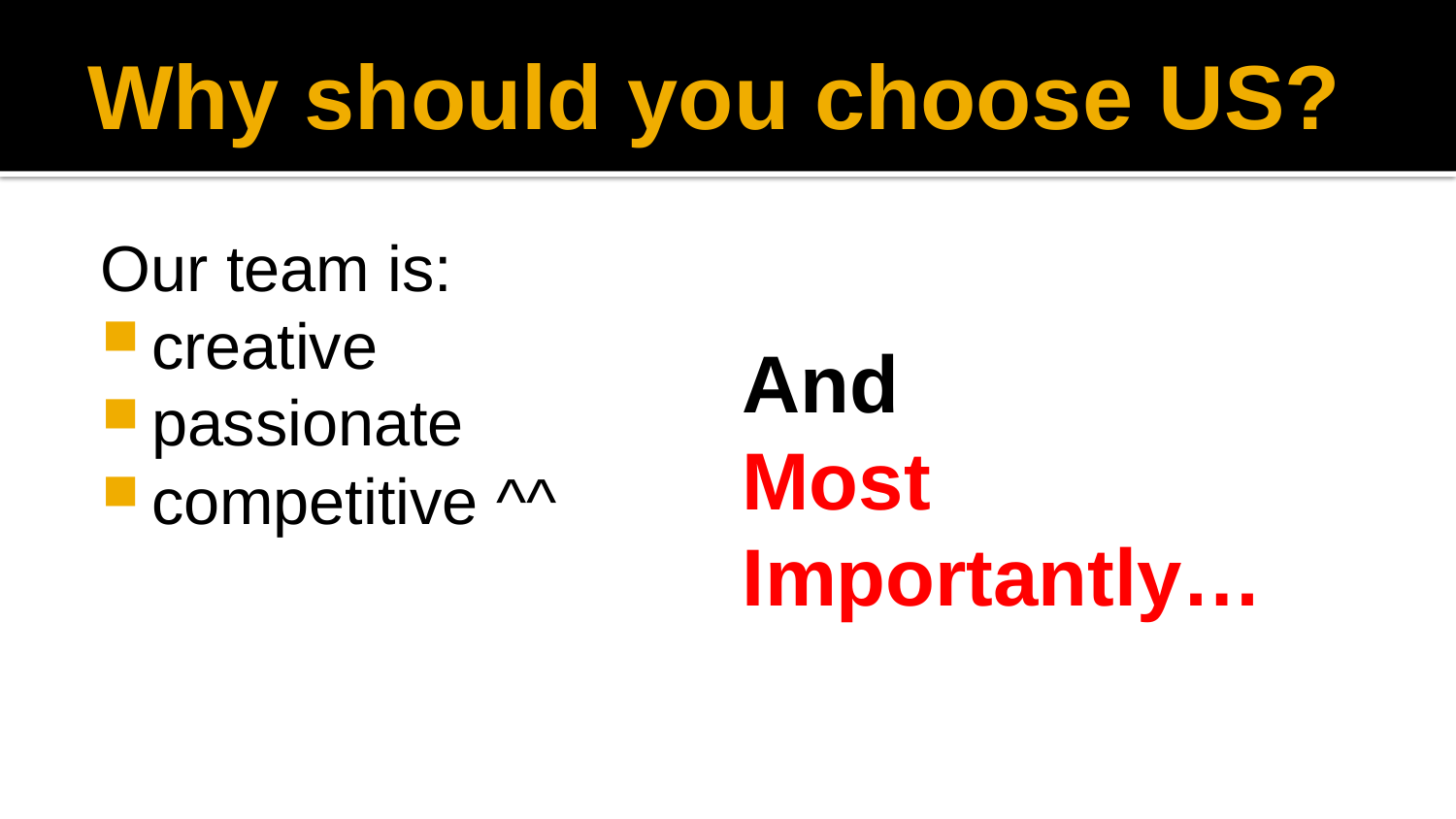

# Why should you choose US?
Our team is:
creative
passionate
competitive ^^
And
Most Importantly…